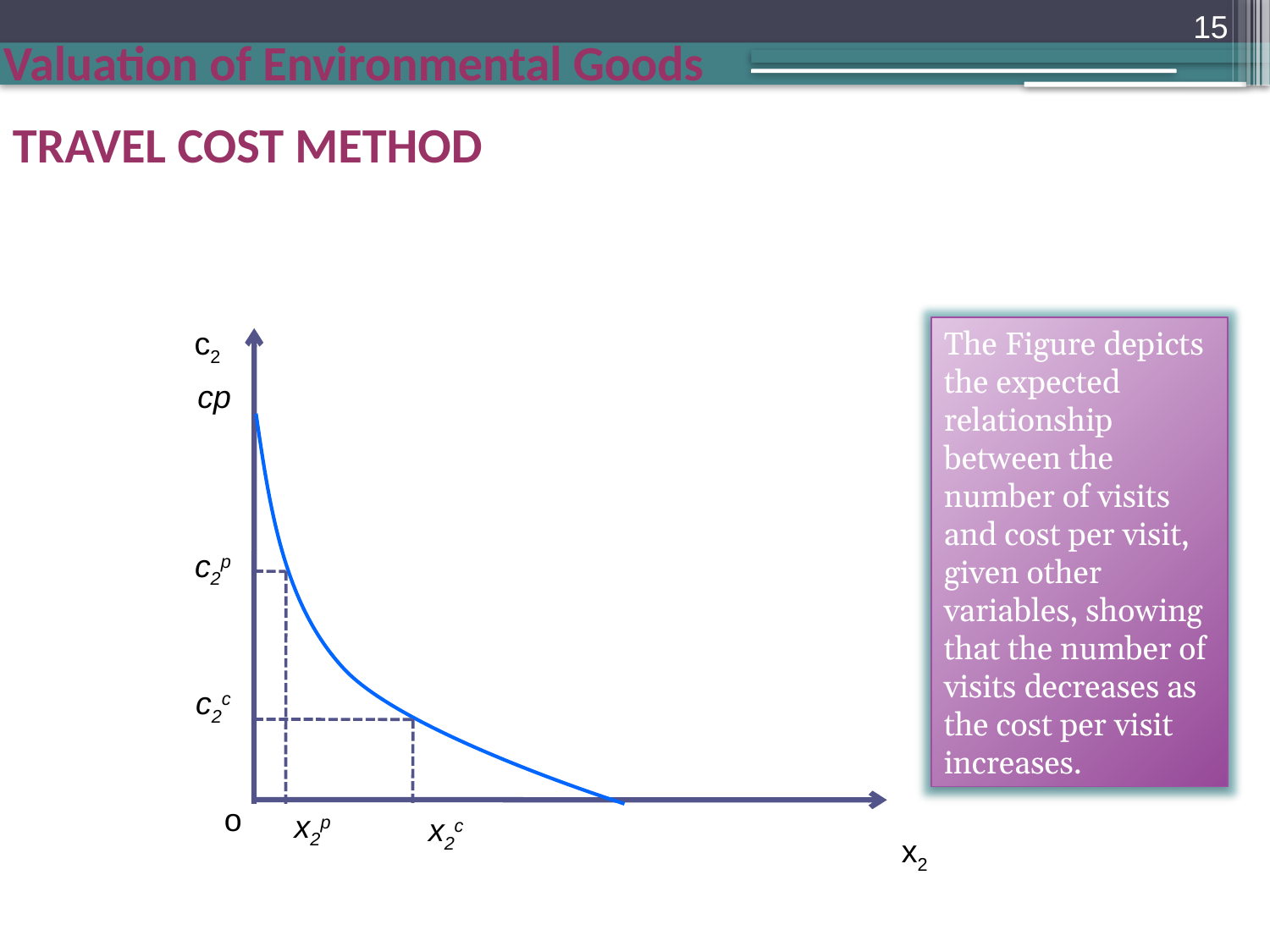

15
TRAVEL COST METHOD
c2
The Figure depicts the expected relationship between the number of visits and cost per visit, given other variables, showing that the number of visits decreases as the cost per visit increases.
cp

c2p
c2c
o
x2p
x2c
x2